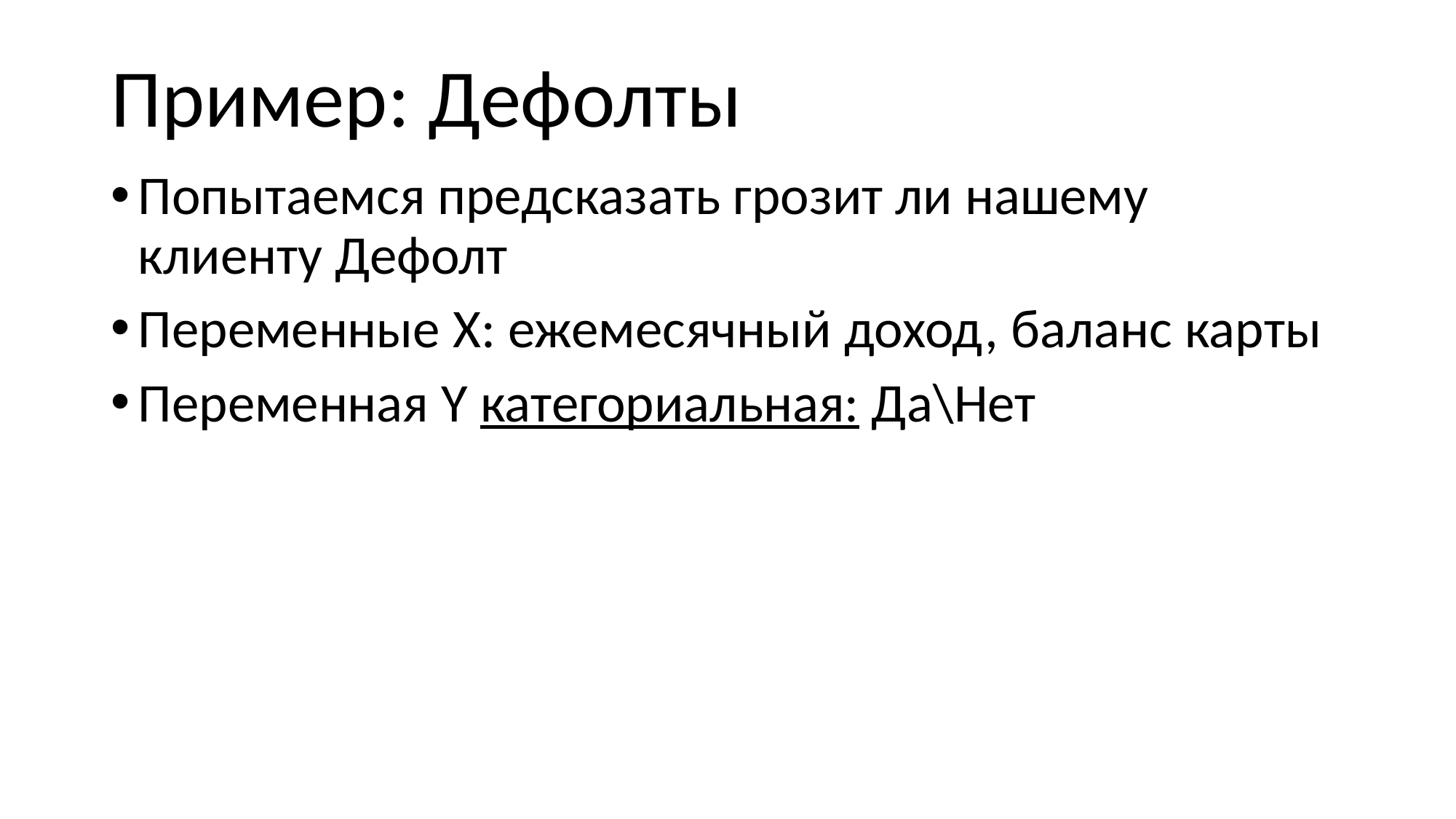

# Пример: Дефолты
Попытаемся предсказать грозит ли нашему клиенту Дефолт
Переменные X: ежемесячный доход, баланс карты
Переменная Y категориальная: Да\Нет